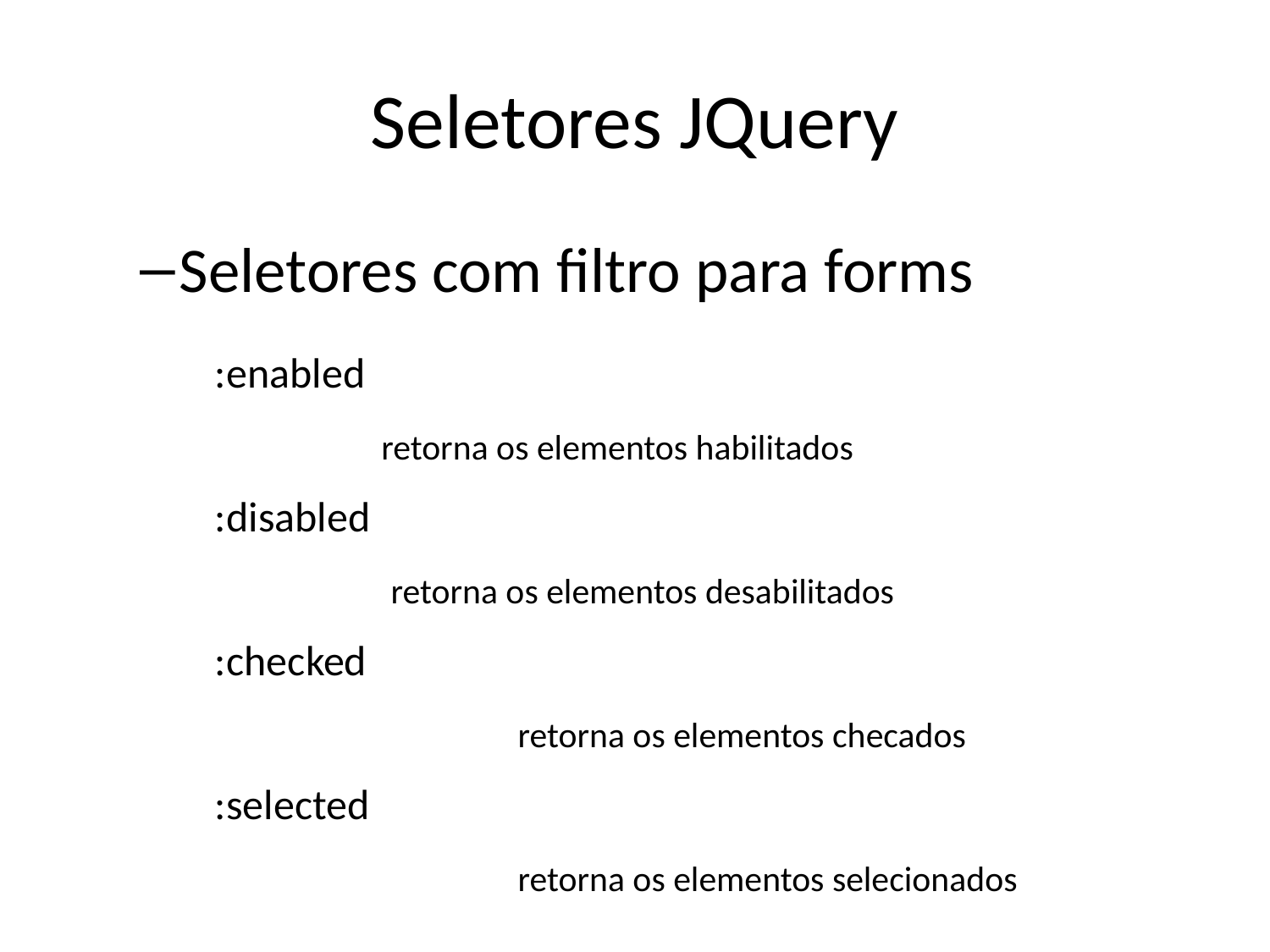

# Seletores JQuery
Seletores com filtro para forms
:enabled
		retorna os elementos habilitados
:disabled
		 retorna os elementos desabilitados
:checked
			 retorna os elementos checados
:selected
			 retorna os elementos selecionados